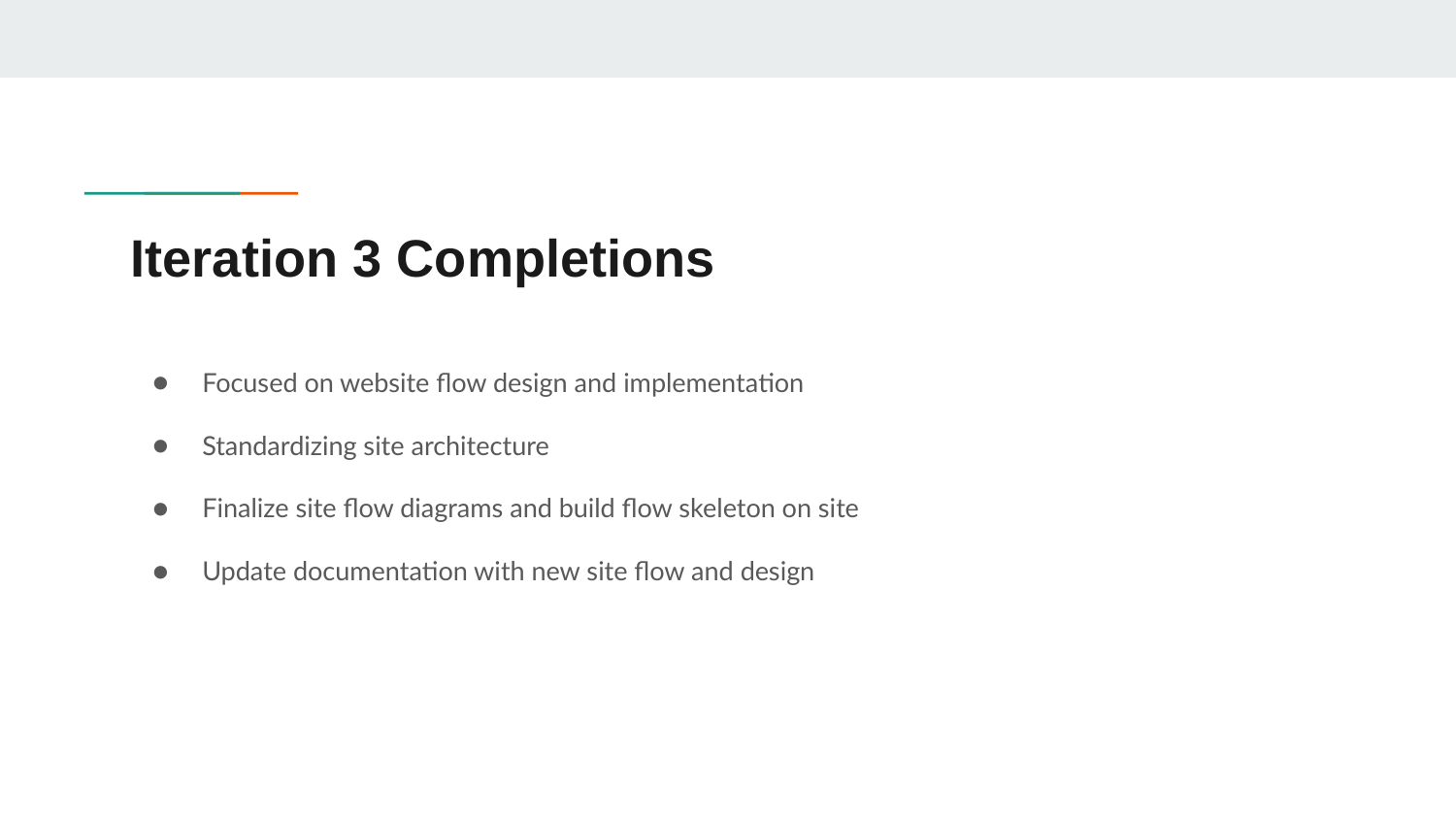

# Iteration 3 Completions
Focused on website flow design and implementation
Standardizing site architecture
Finalize site flow diagrams and build flow skeleton on site
Update documentation with new site flow and design